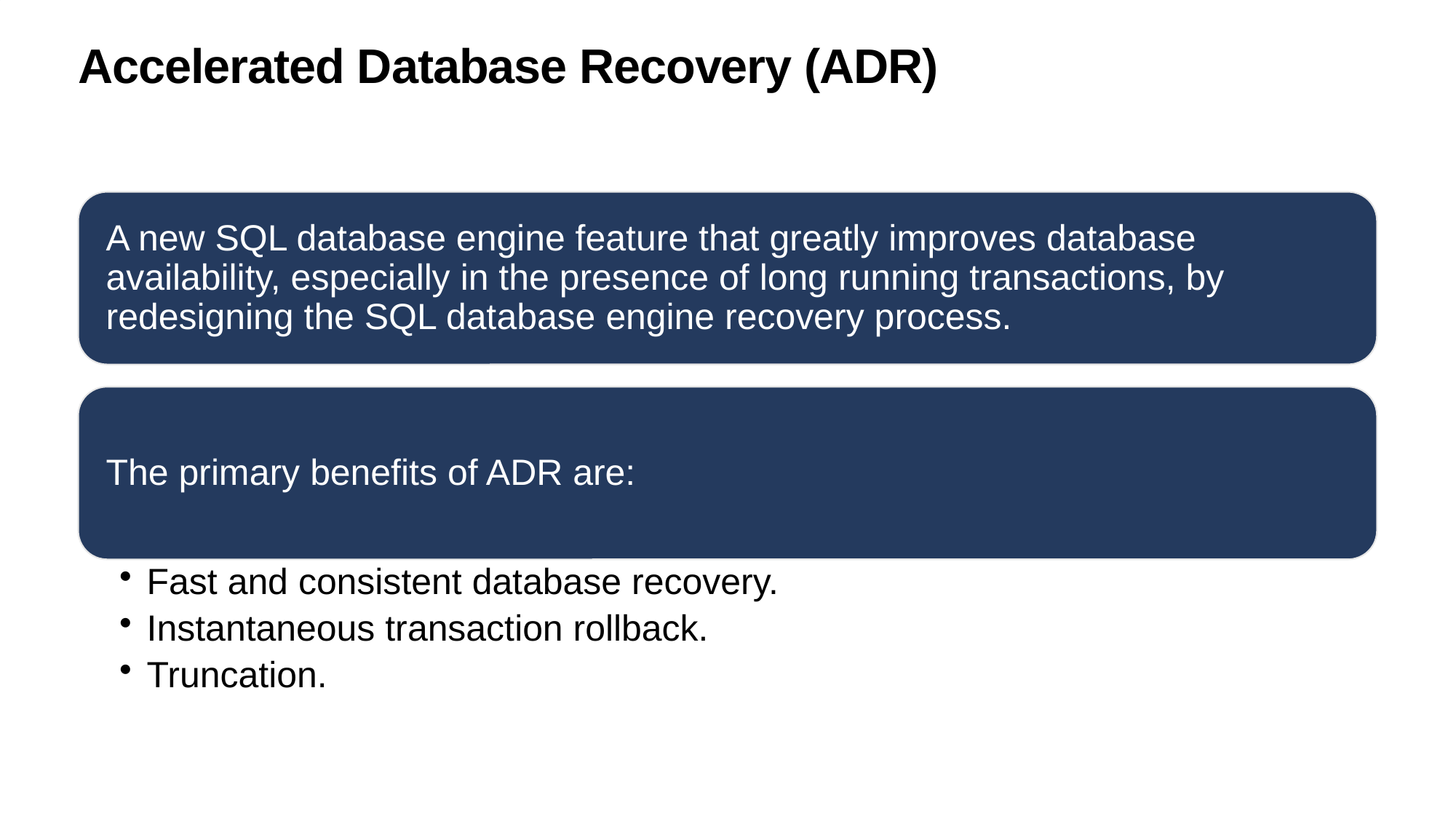

# Accelerated Database Recovery (ADR)
A new SQL database engine feature that greatly improves database availability, especially in the presence of long running transactions, by redesigning the SQL database engine recovery process.
The primary benefits of ADR are:
Fast and consistent database recovery.
Instantaneous transaction rollback.
Truncation.